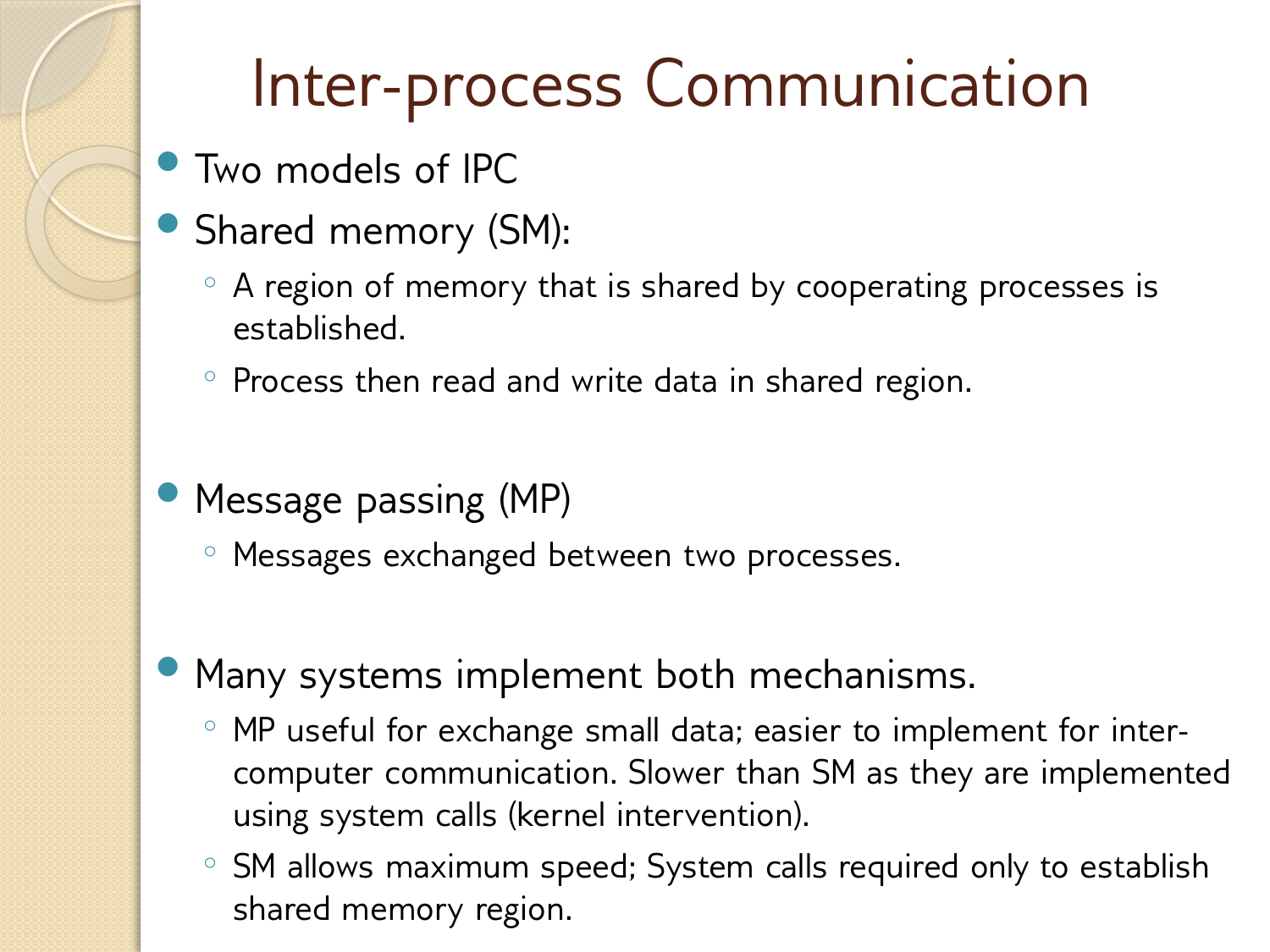

# Inter-process Communication
Two models of IPC
Shared memory (SM):
A region of memory that is shared by cooperating processes is established.
Process then read and write data in shared region.

Message passing (MP)
Messages exchanged between two processes.

Many systems implement both mechanisms.
MP useful for exchange small data; easier to implement for inter-computer communication. Slower than SM as they are implemented using system calls (kernel intervention).
SM allows maximum speed; System calls required only to establish shared memory region.